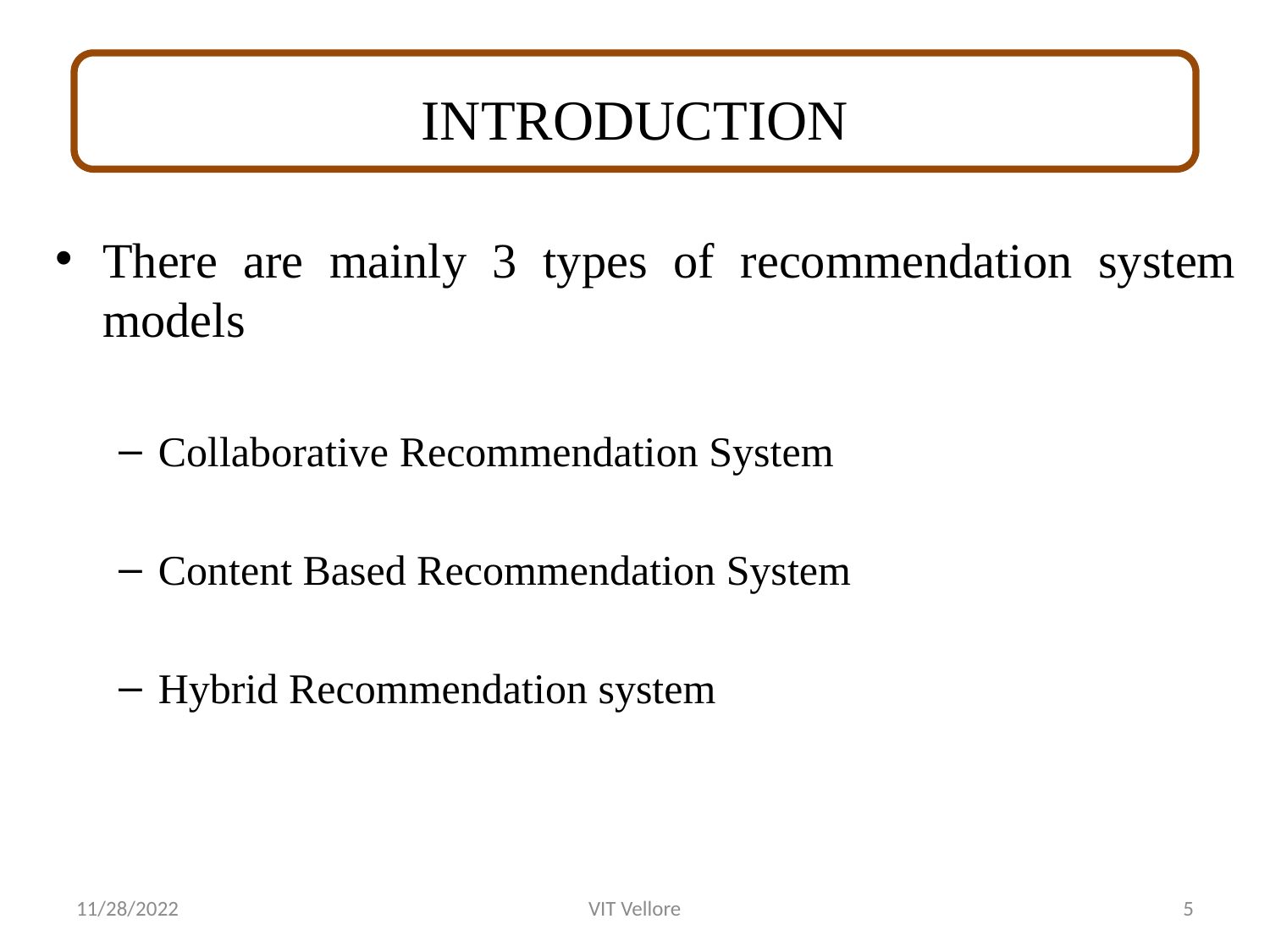

# INTRODUCTION

There are mainly 3 types of recommendation system models

Collaborative Recommendation System

Content Based Recommendation System

Hybrid Recommendation system
11/28/2022
VIT Vellore
5